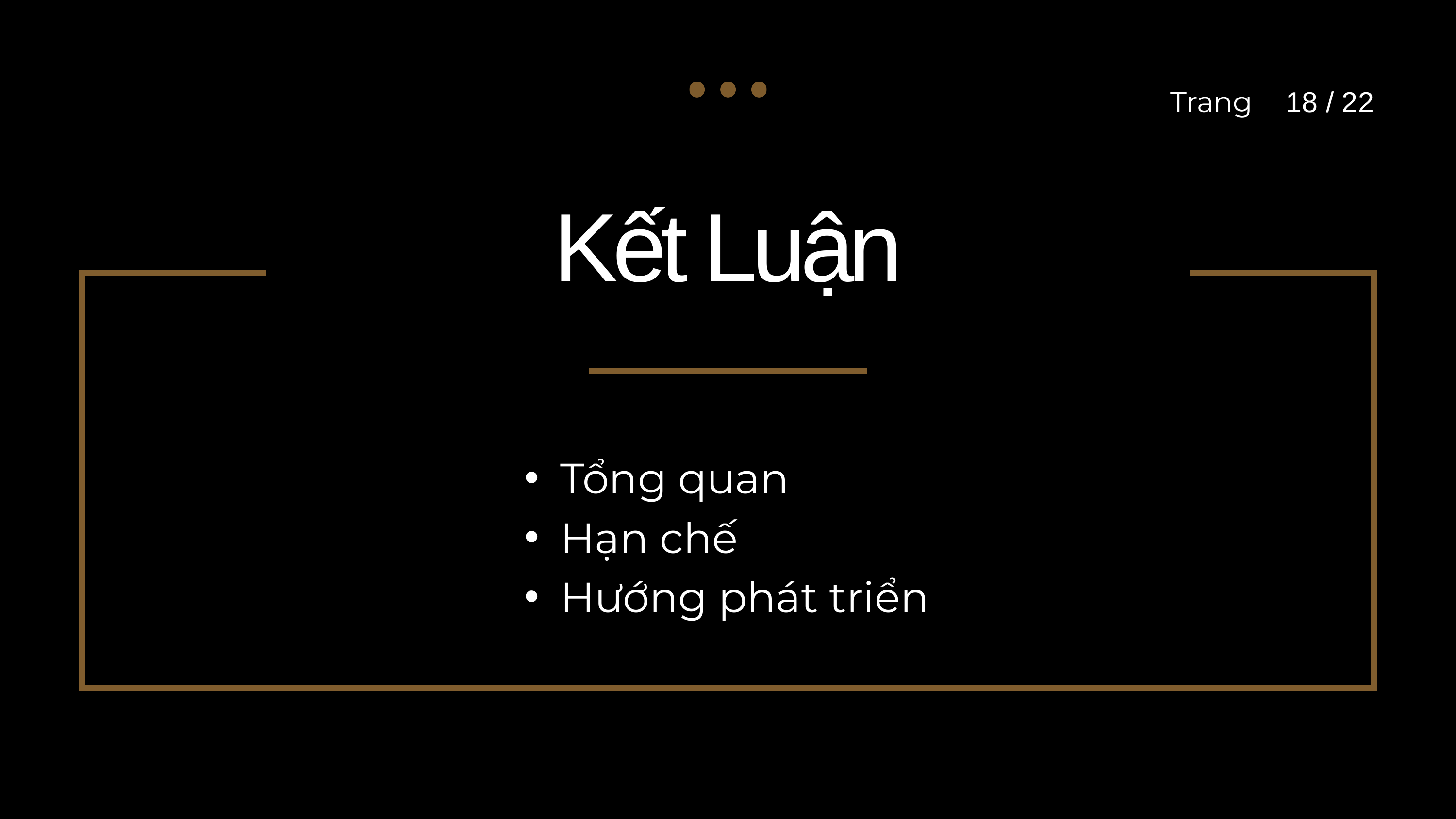

Trang
18 / 22

Kết Luận

Tổng quan
Hạn chế
Hướng phát triển